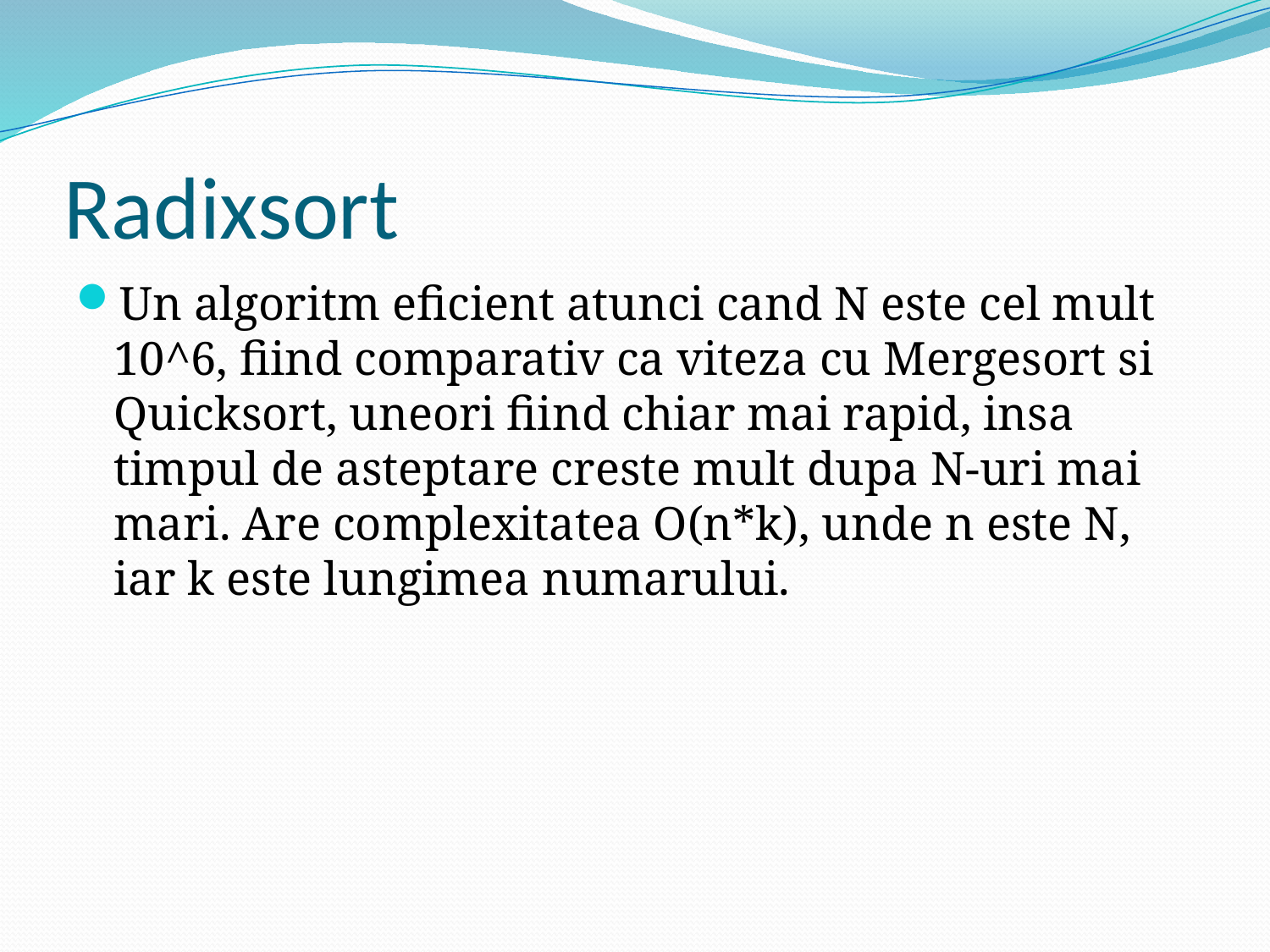

# Radixsort
Un algoritm eficient atunci cand N este cel mult 10^6, fiind comparativ ca viteza cu Mergesort si Quicksort, uneori fiind chiar mai rapid, insa timpul de asteptare creste mult dupa N-uri mai mari. Are complexitatea O(n*k), unde n este N, iar k este lungimea numarului.